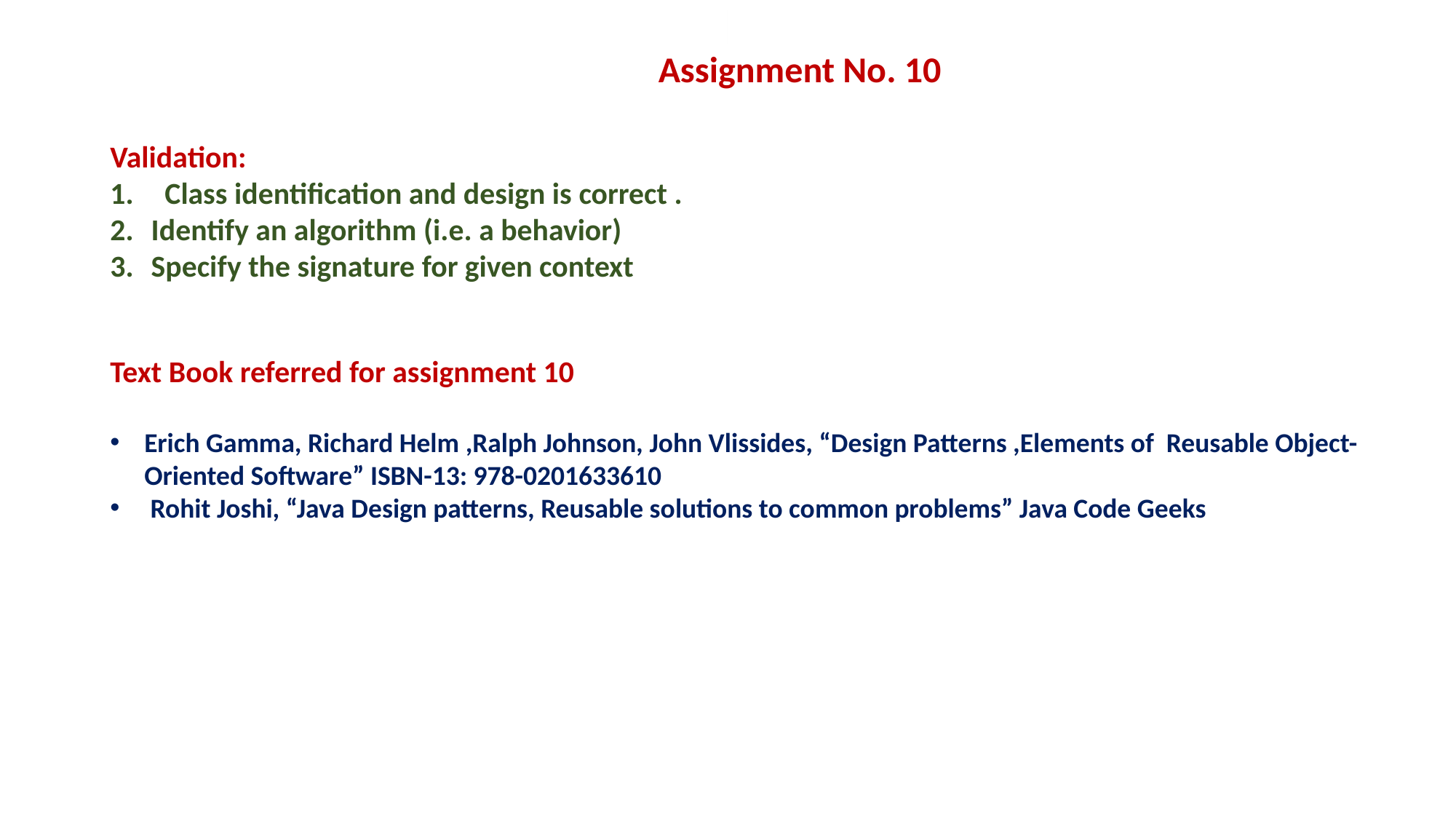

Assignment No. 10
Validation:
Class identification and design is correct .
Identify an algorithm (i.e. a behavior)
Specify the signature for given context

Text Book referred for assignment 10

Erich Gamma, Richard Helm ,Ralph Johnson, John Vlissides, “Design Patterns ,Elements of  Reusable Object- Oriented Software” ISBN-13: 978-0201633610
 Rohit Joshi, “Java Design patterns, Reusable solutions to common problems” Java Code Geeks